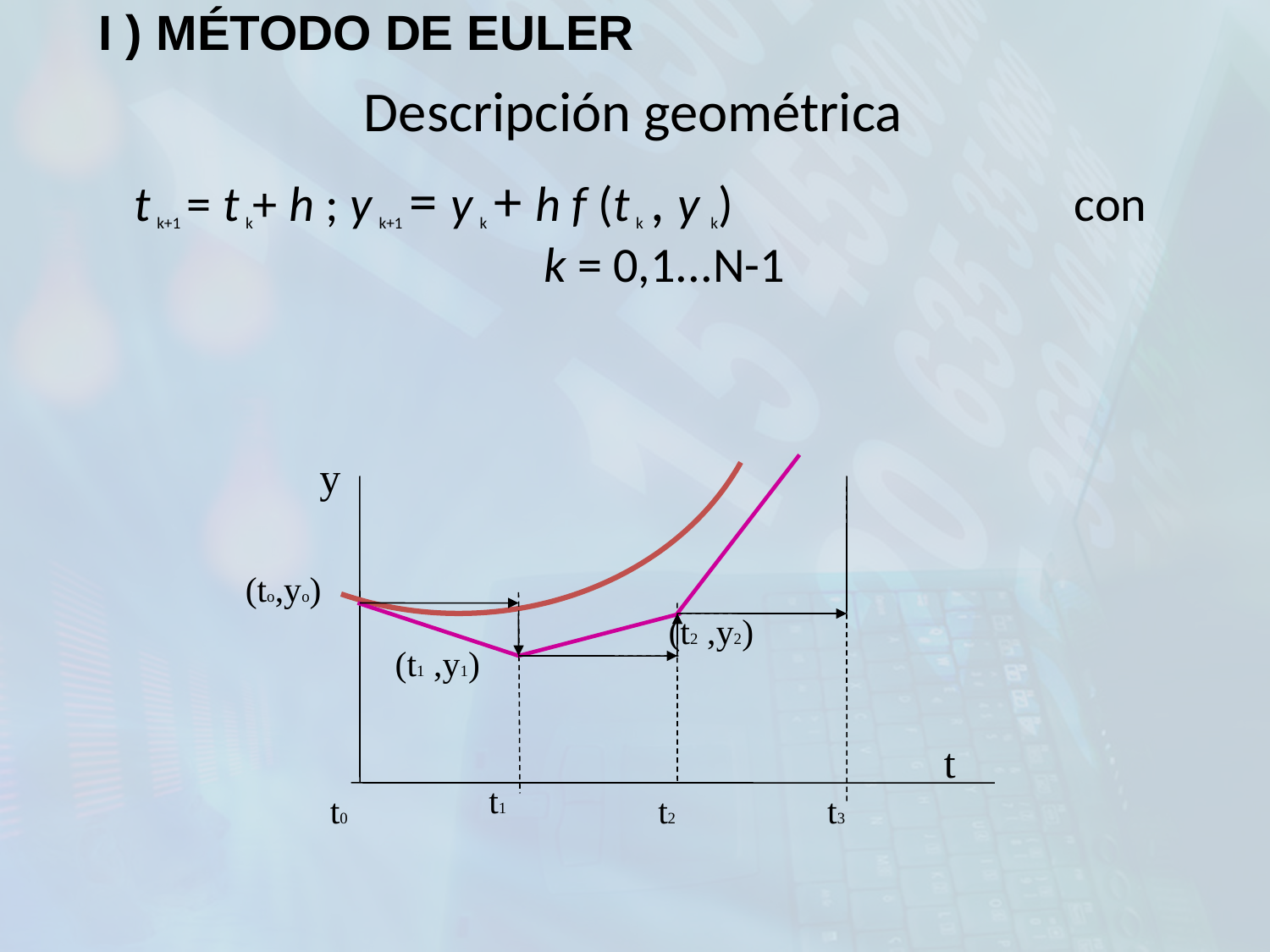

I ) MÉTODO DE EULER
# Descripción geométrica
  t k+1 = t k+ h ; y k+1 = y k + h f (t k , y k) 	                         con   k = 0,1...N-1

y

(to,yo)

(t2 ,y2)

(t1 ,y1)

t
t1
t0

t2
t3